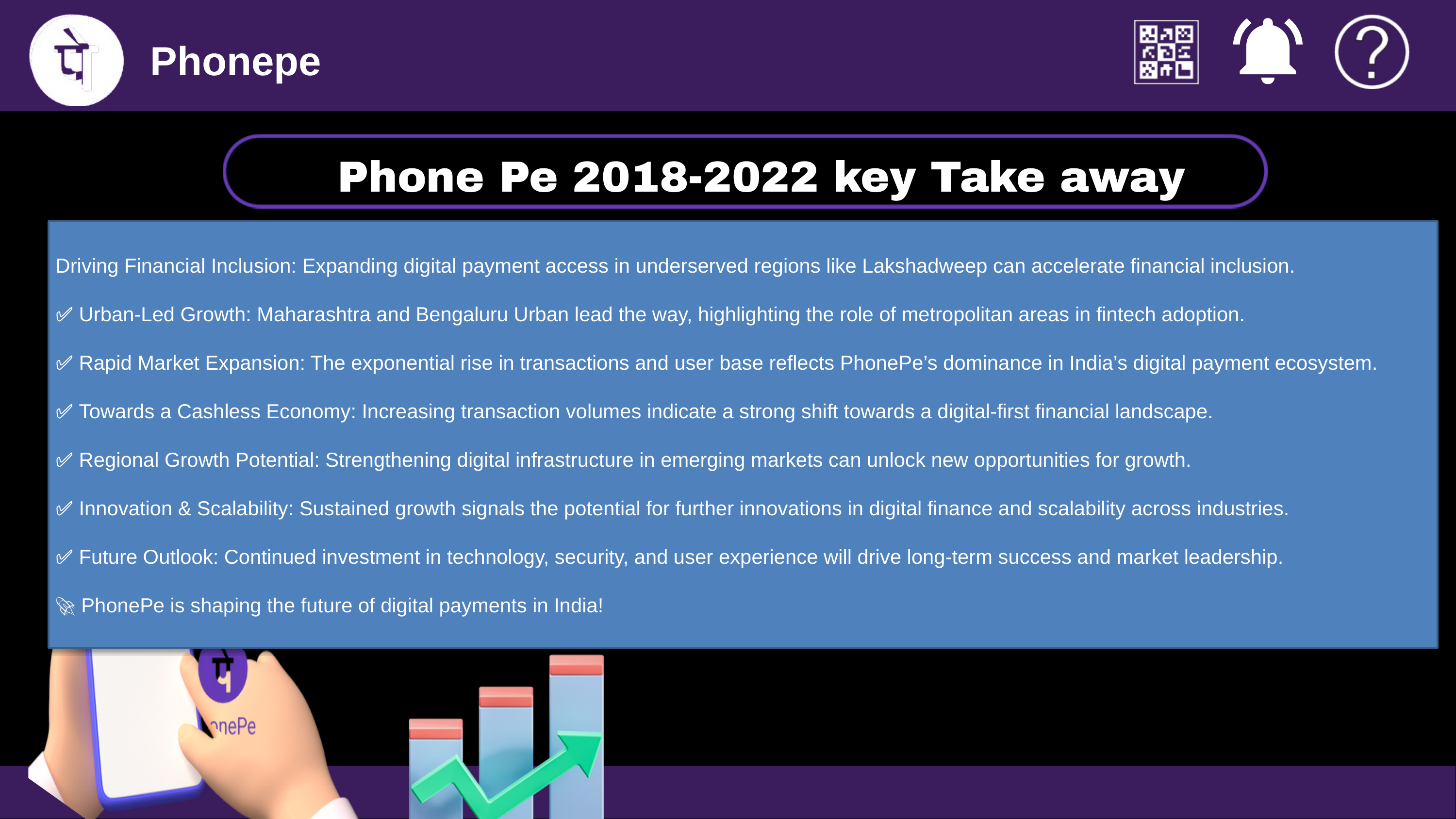

Phonepe

Phone Pe 2018-2022 key Take away
Driving Financial Inclusion: Expanding digital payment access in underserved regions like Lakshadweep can accelerate financial inclusion.

✅ Urban-Led Growth: Maharashtra and Bengaluru Urban lead the way, highlighting the role of metropolitan areas in fintech adoption.

✅ Rapid Market Expansion: The exponential rise in transactions and user base reflects PhonePe’s dominance in India’s digital payment ecosystem.

✅ Towards a Cashless Economy: Increasing transaction volumes indicate a strong shift towards a digital-first financial landscape.

✅ Regional Growth Potential: Strengthening digital infrastructure in emerging markets can unlock new opportunities for growth.

✅ Innovation & Scalability: Sustained growth signals the potential for further innovations in digital finance and scalability across industries.

✅ Future Outlook: Continued investment in technology, security, and user experience will drive long-term success and market leadership.

🚀 PhonePe is shaping the future of digital payments in India!